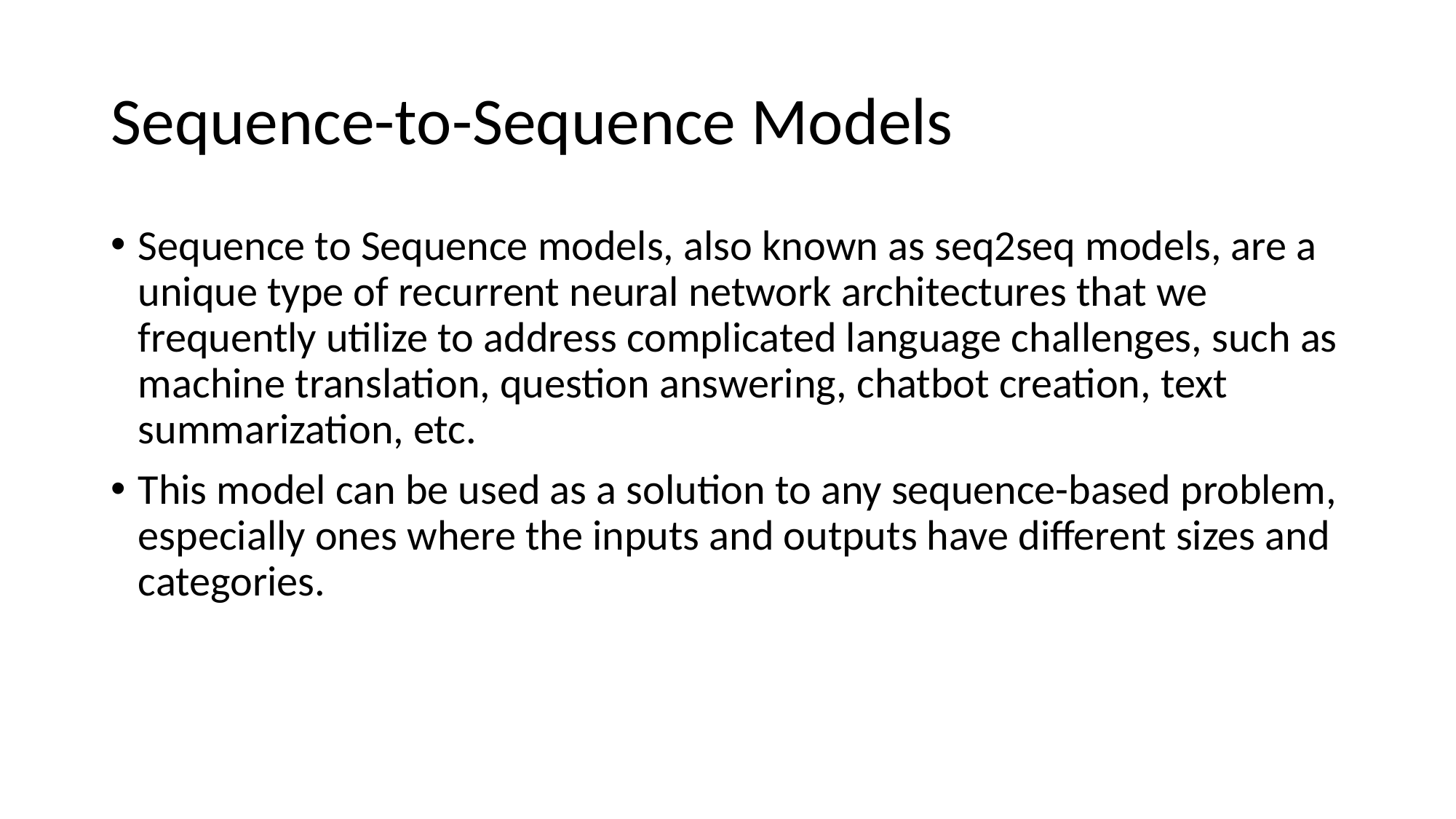

# Sequence-to-Sequence Models
Sequence to Sequence models, also known as seq2seq models, are a unique type of recurrent neural network architectures that we frequently utilize to address complicated language challenges, such as machine translation, question answering, chatbot creation, text summarization, etc.
This model can be used as a solution to any sequence-based problem, especially ones where the inputs and outputs have different sizes and categories.